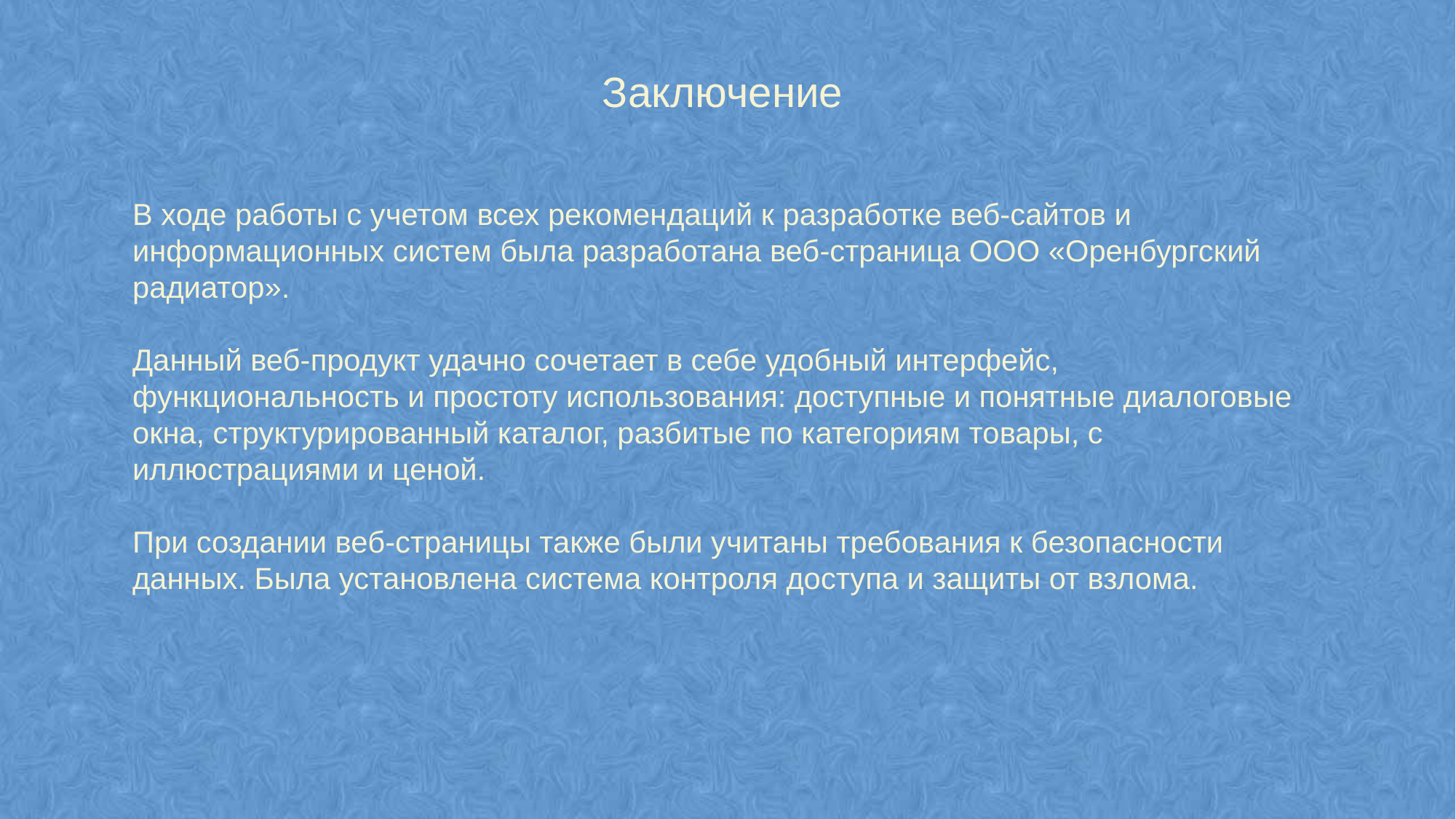

Заключение
В ходе работы с учетом всех рекомендаций к разработке веб-сайтов и информационных систем была разработана веб-страница ООО «Оренбургский радиатор».

Данный веб-продукт удачно сочетает в себе удобный интерфейс, функциональность и простоту использования: доступные и понятные диалоговые окна, структурированный каталог, разбитые по категориям товары, с иллюстрациями и ценой.

При создании веб-страницы также были учитаны требования к безопасности данных. Была установлена система контроля доступа и защиты от взлома.